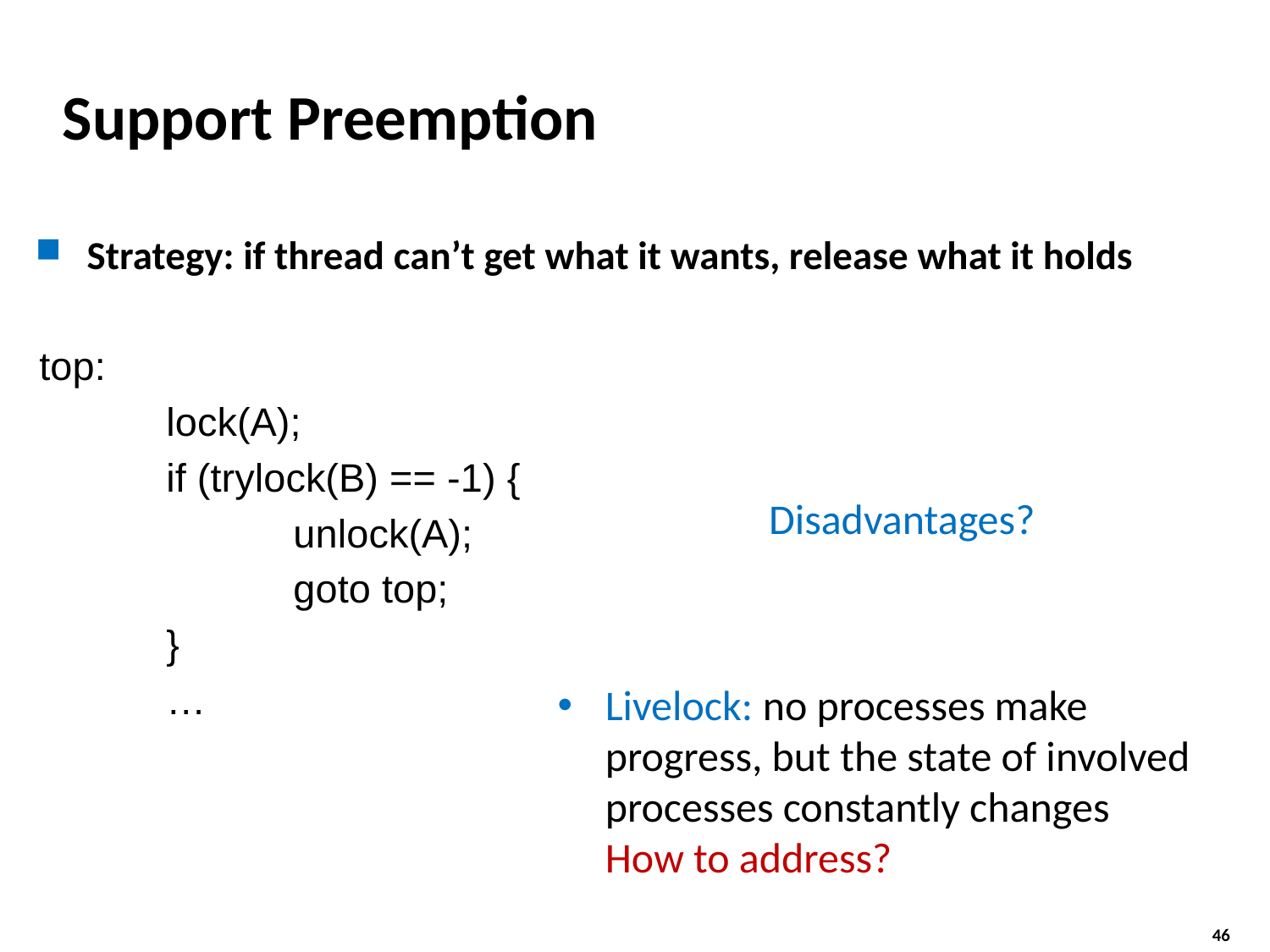

# Support Preemption
Strategy: if thread can’t get what it wants, release what it holds

top:
	lock(A);
	if (trylock(B) == -1) {
		unlock(A);
		goto top;
	}
	…
Disadvantages?
Livelock: no processes make progress, but the state of involved processes constantly changes
How to address?